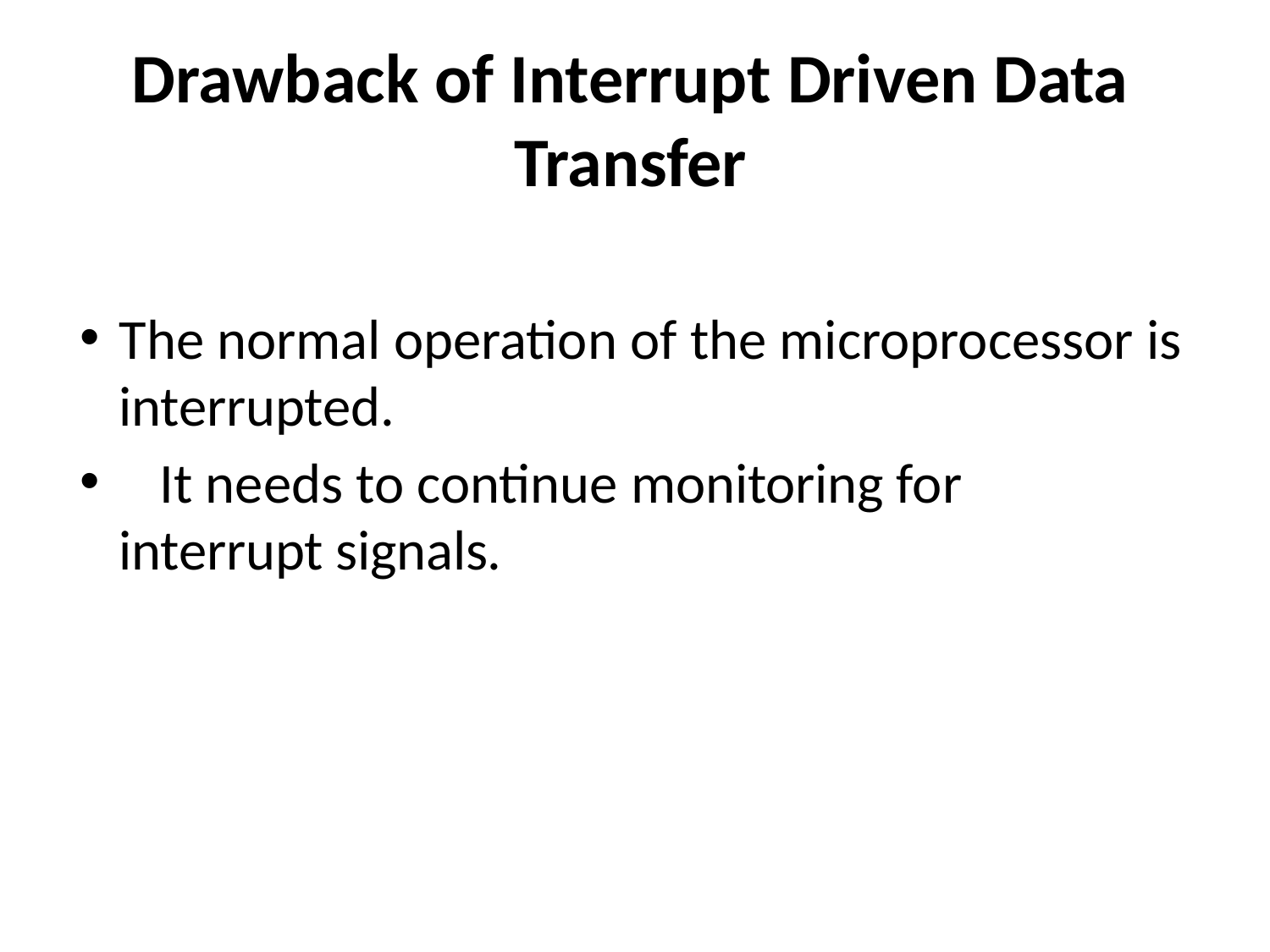

# Drawback of Interrupt Driven Data Transfer
The normal operation of the microprocessor is interrupted.
	It needs to continue monitoring for interrupt signals.